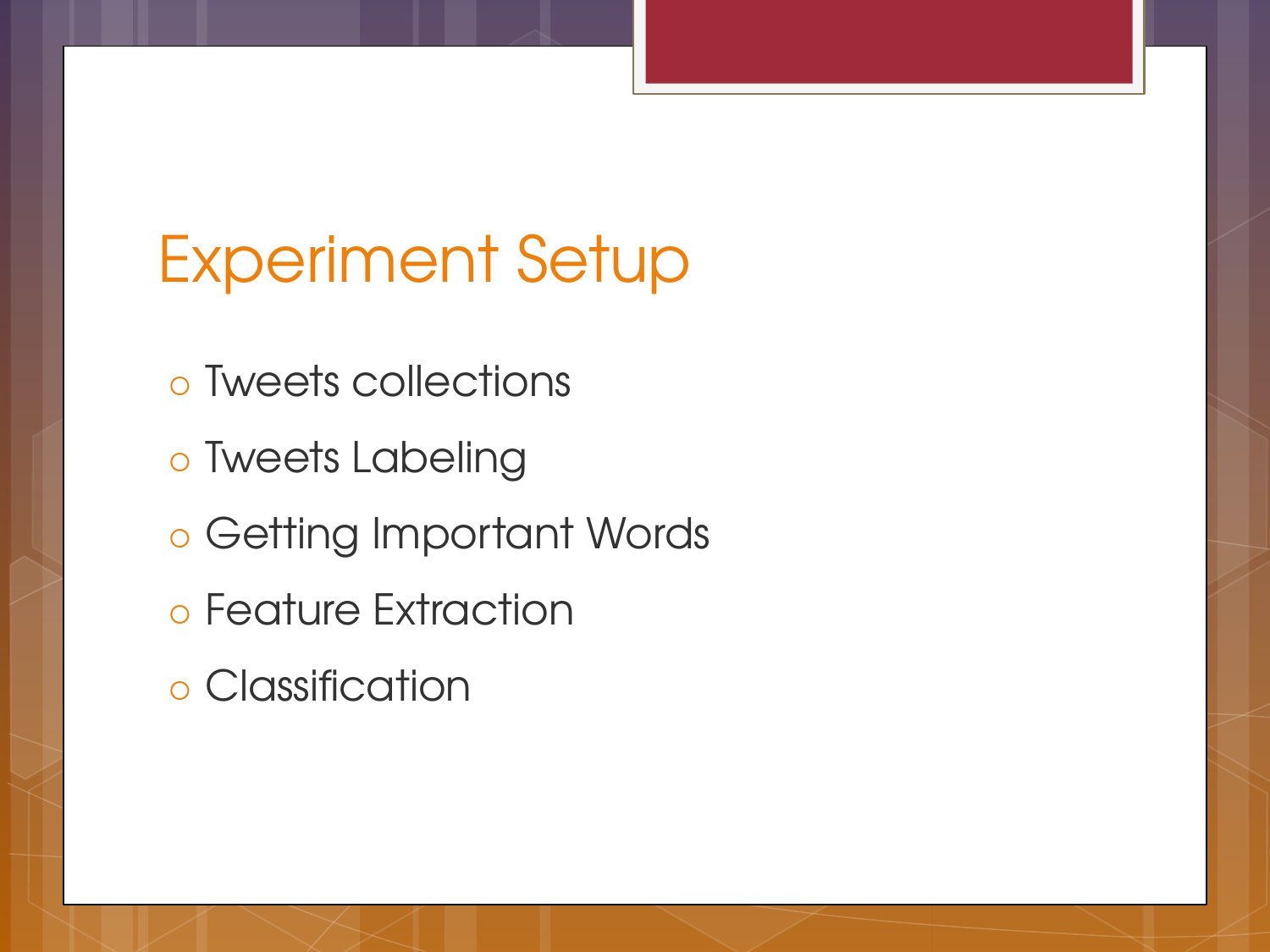

# Experiment Setup
Tweets collections
Tweets Labeling
Getting Important Words
Feature Extraction
Classification